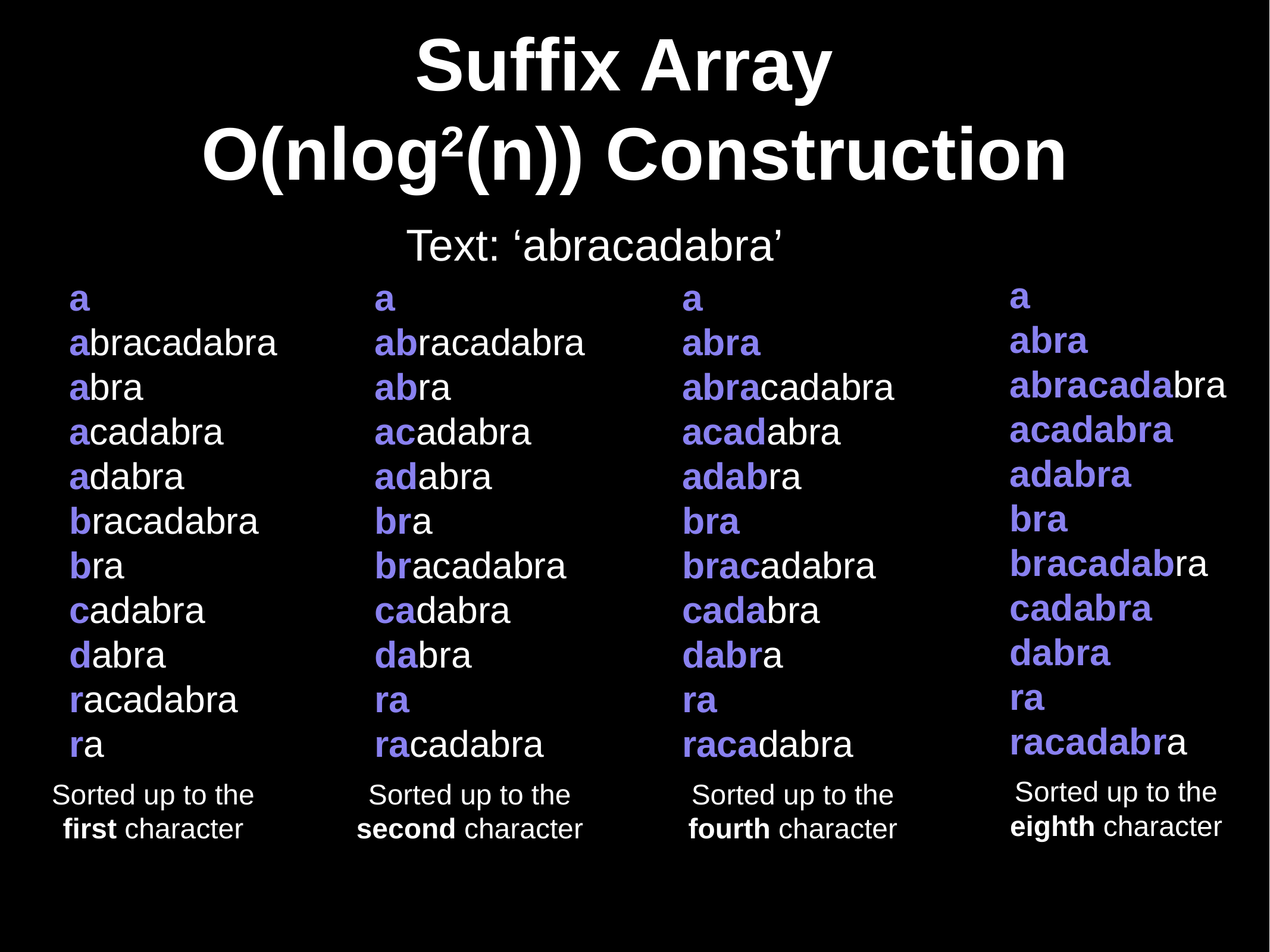

# Suffix Array
O(nlog2(n)) Construction
Text: ‘abracadabra’
a
abra
abracadabra
acadabra
adabra
bra
bracadabra
cadabra
dabra
ra
racadabra
a
abracadabra
abra
acadabra
adabra
bracadabra
bra
cadabra
dabra
racadabra
ra
a
abracadabra
abra
acadabra
adabra
bra
bracadabra
cadabra
dabra
ra
racadabra
a
abra
abracadabra
acadabra
adabra
bra
bracadabra
cadabra
dabra
ra
racadabra
Sorted up to the
eighth character
Sorted up to the
first character
Sorted up to the
second character
Sorted up to the
fourth character